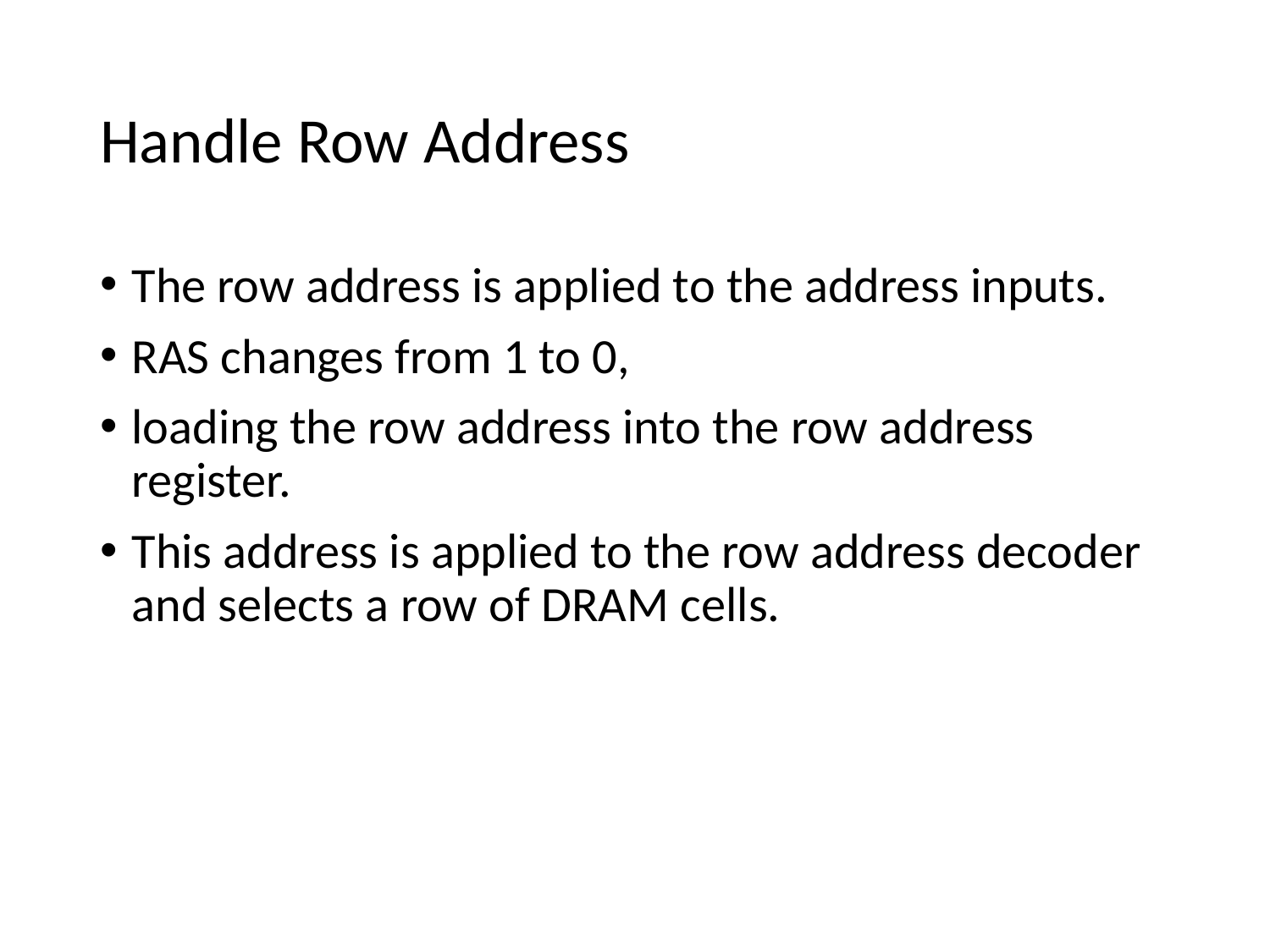

# Handle Row Address
The row address is applied to the address inputs.
RAS changes from 1 to 0,
loading the row address into the row address register.
This address is applied to the row address decoder and selects a row of DRAM cells.